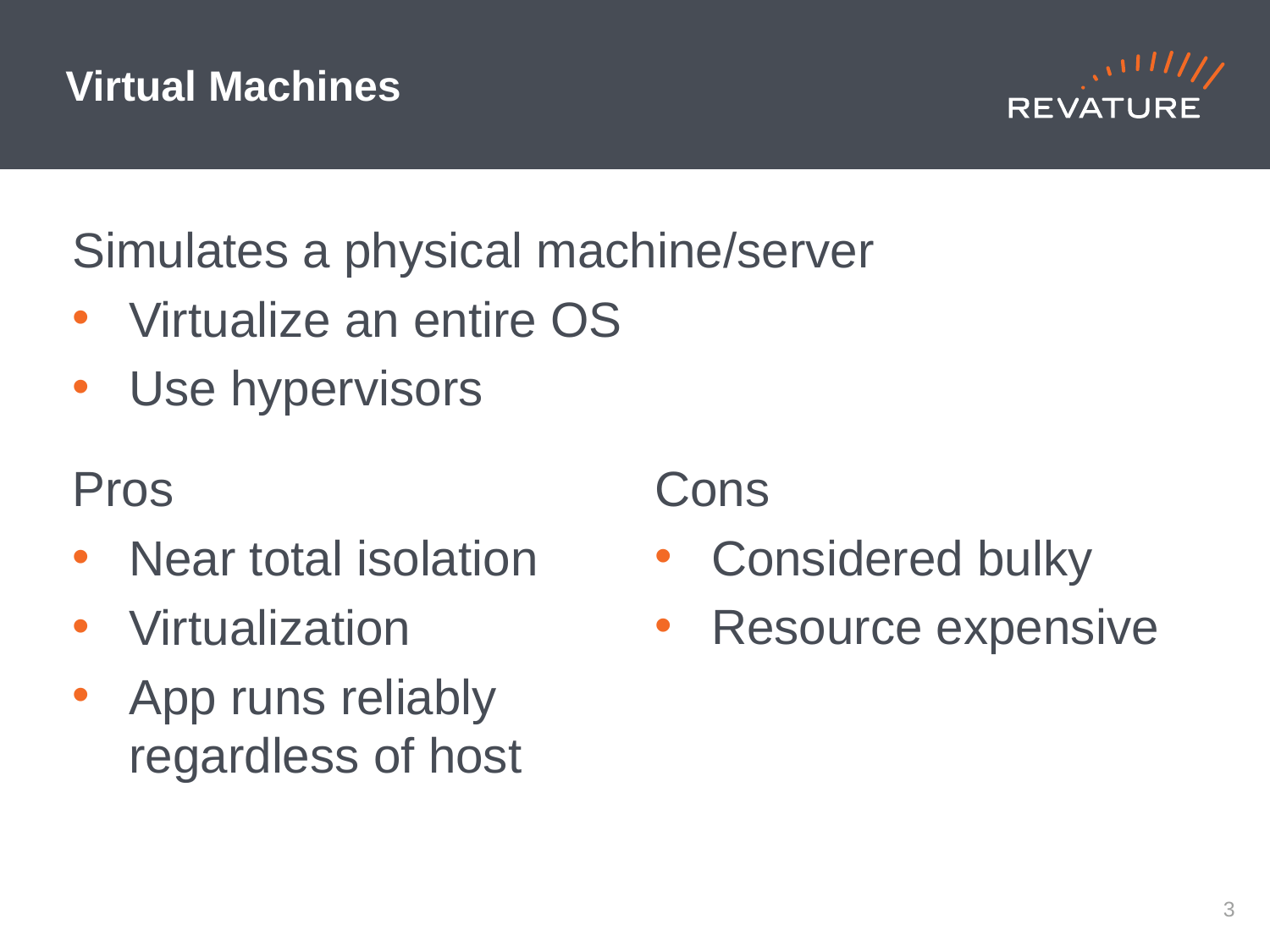

# Virtual Machines
Simulates a physical machine/server
Virtualize an entire OS
Use hypervisors
Cons
Considered bulky
Resource expensive
Pros
Near total isolation
Virtualization
App runs reliably regardless of host
3